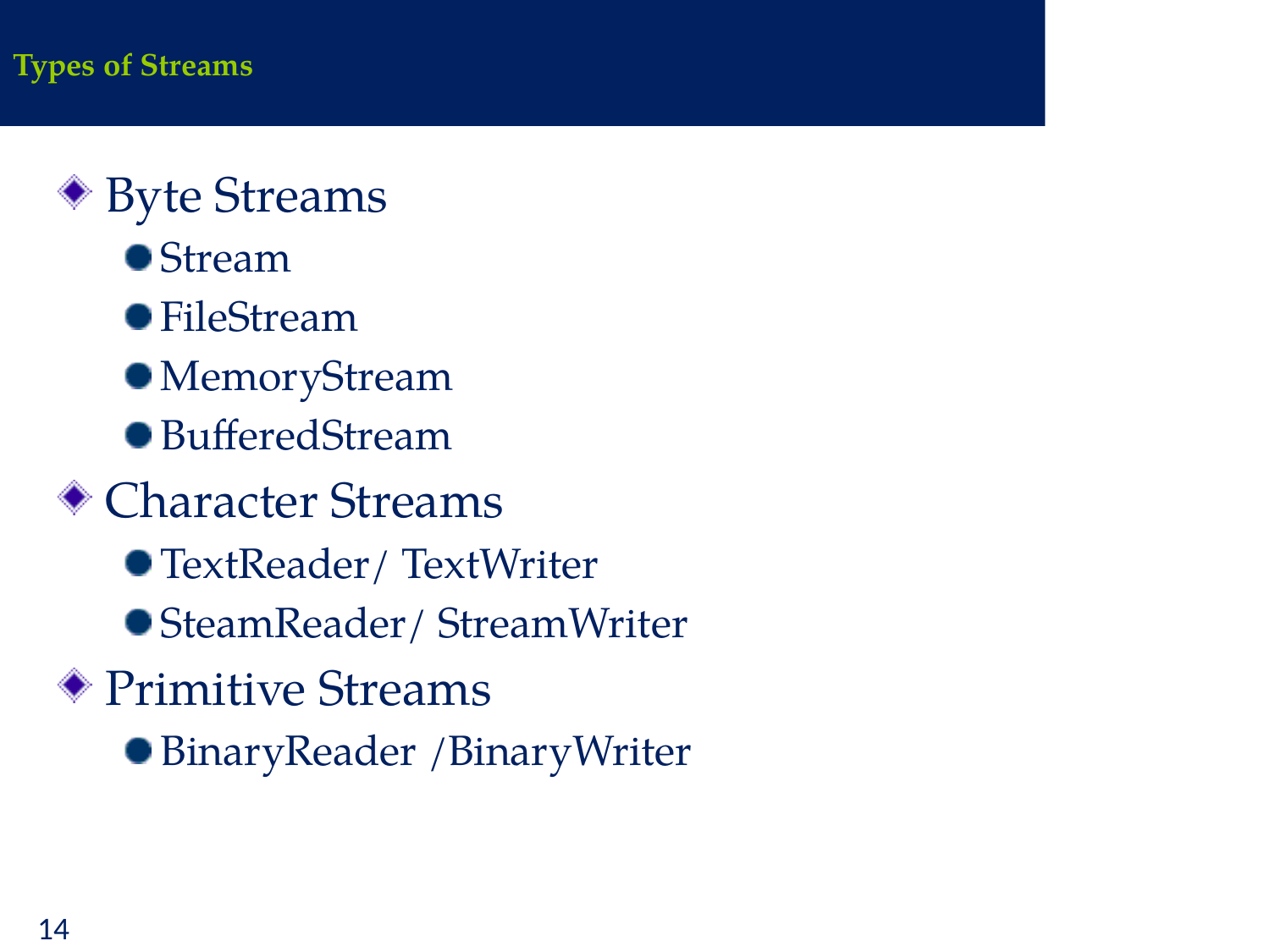

# Types of Streams
Byte Streams
Stream
FileStream
MemoryStream
BufferedStream
Character Streams
TextReader/ TextWriter
SteamReader/ StreamWriter
Primitive Streams
BinaryReader /BinaryWriter

14